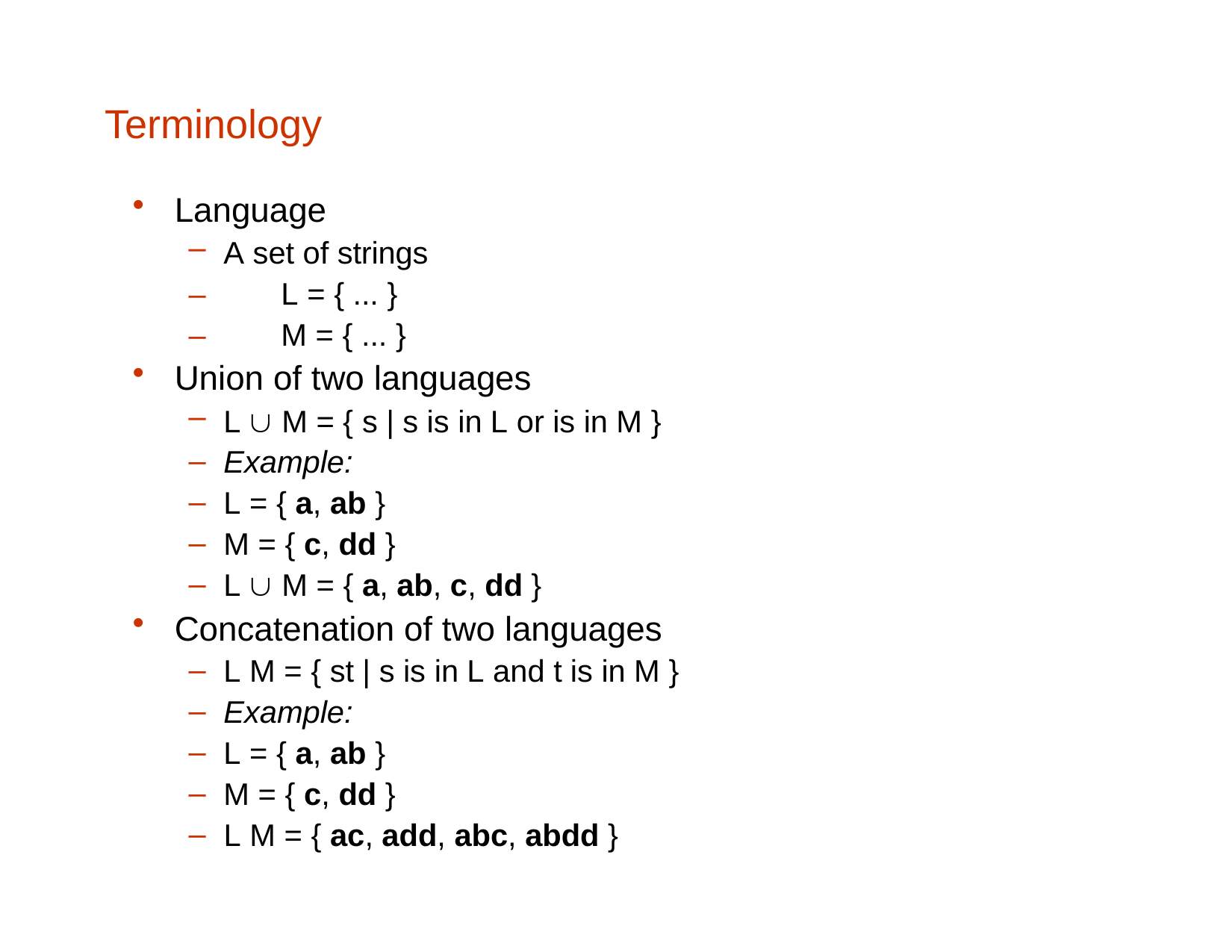

# Terminology
Language
A set of strings
–	L = { ... }
–	M = { ... }
Union of two languages
L ∪ M = { s | s is in L or is in M }
Example:
L = { a, ab }
M = { c, dd }
L ∪ M = { a, ab, c, dd }
Concatenation of two languages
L M = { st | s is in L and t is in M }
Example:
L = { a, ab }
M = { c, dd }
L M = { ac, add, abc, abdd }